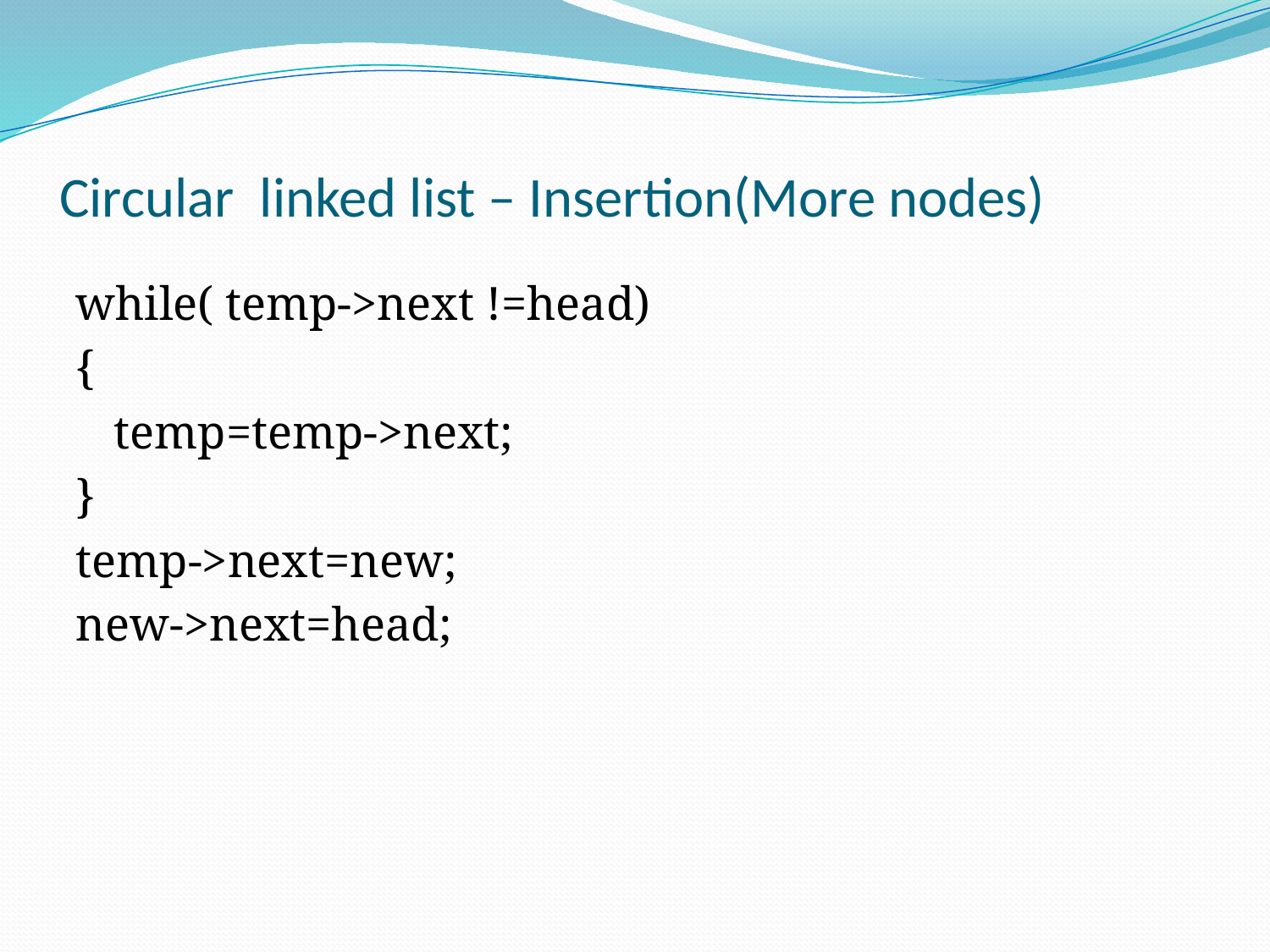

# Circular  linked list – Insertion(More nodes)
while( temp->next !=head)
{
	temp=temp->next;
}
temp->next=new;
new->next=head;